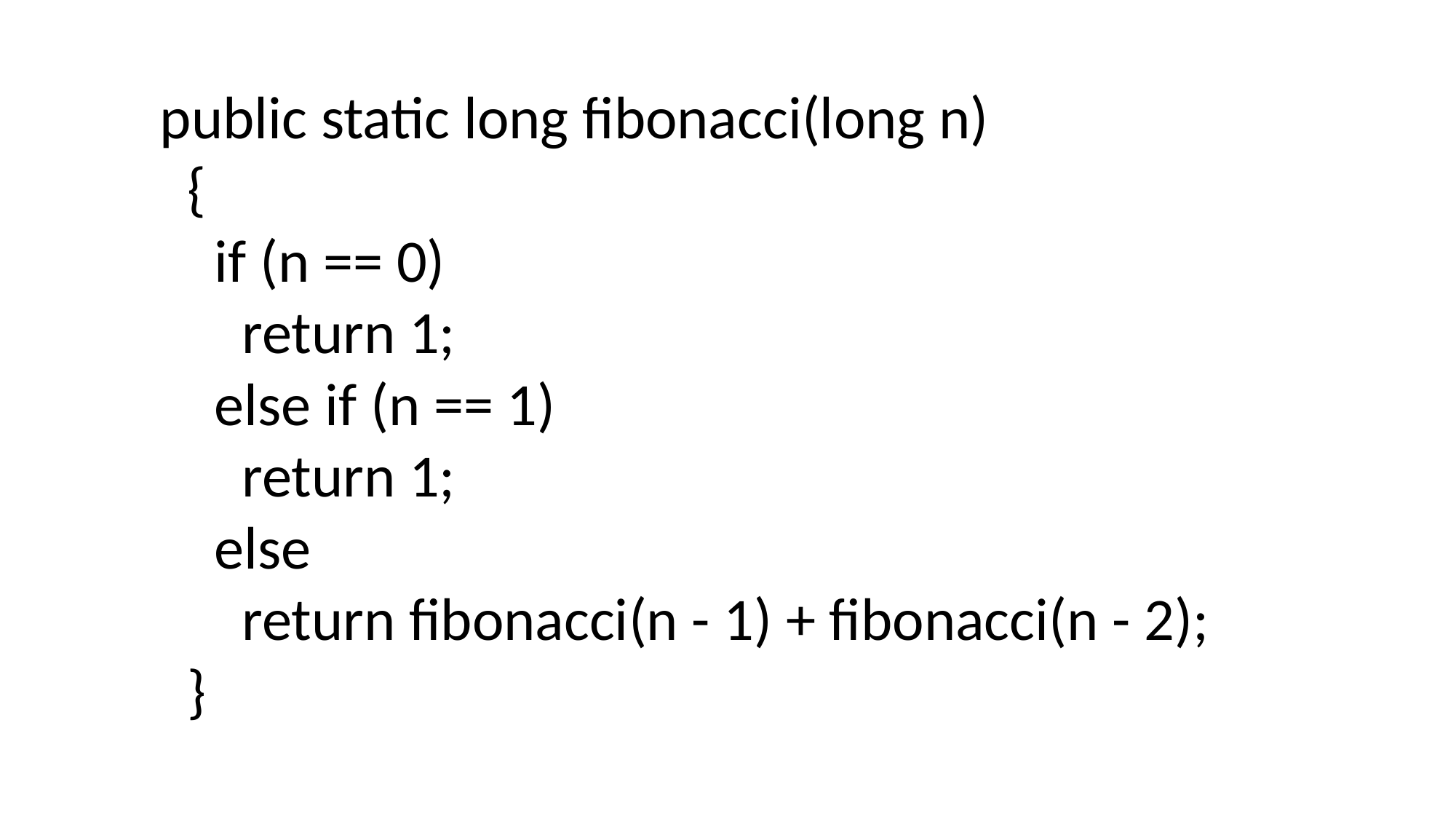

public static long fibonacci(long n)
  {
    if (n == 0)
      return 1;
    else if (n == 1)
      return 1;
    else
      return fibonacci(n - 1) + fibonacci(n - 2);
  }